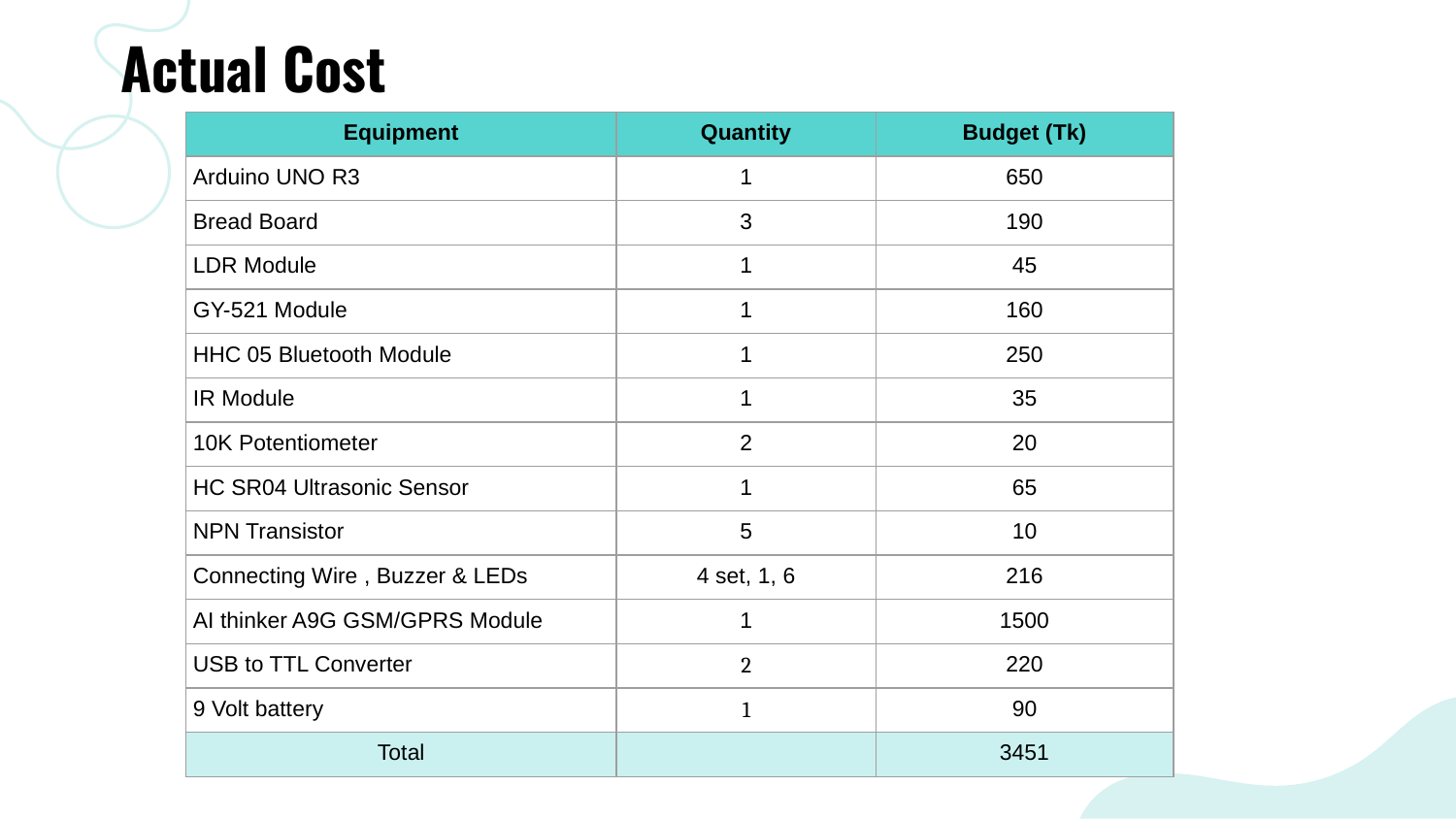

# Actual Cost
| Equipment | Quantity | Budget (Tk) |
| --- | --- | --- |
| Arduino UNO R3 | 1 | 650 |
| Bread Board | 3 | 190 |
| LDR Module | 1 | 45 |
| GY-521 Module | 1 | 160 |
| HHC 05 Bluetooth Module | 1 | 250 |
| IR Module | 1 | 35 |
| 10K Potentiometer | 2 | 20 |
| HC SR04 Ultrasonic Sensor | 1 | 65 |
| NPN Transistor | 5 | 10 |
| Connecting Wire , Buzzer & LEDs | 4 set, 1, 6 | 216 |
| AI thinker A9G GSM/GPRS Module | 1 | 1500 |
| USB to TTL Converter | 2 | 220 |
| 9 Volt battery | 1 | 90 |
| Total |  | 3451 |